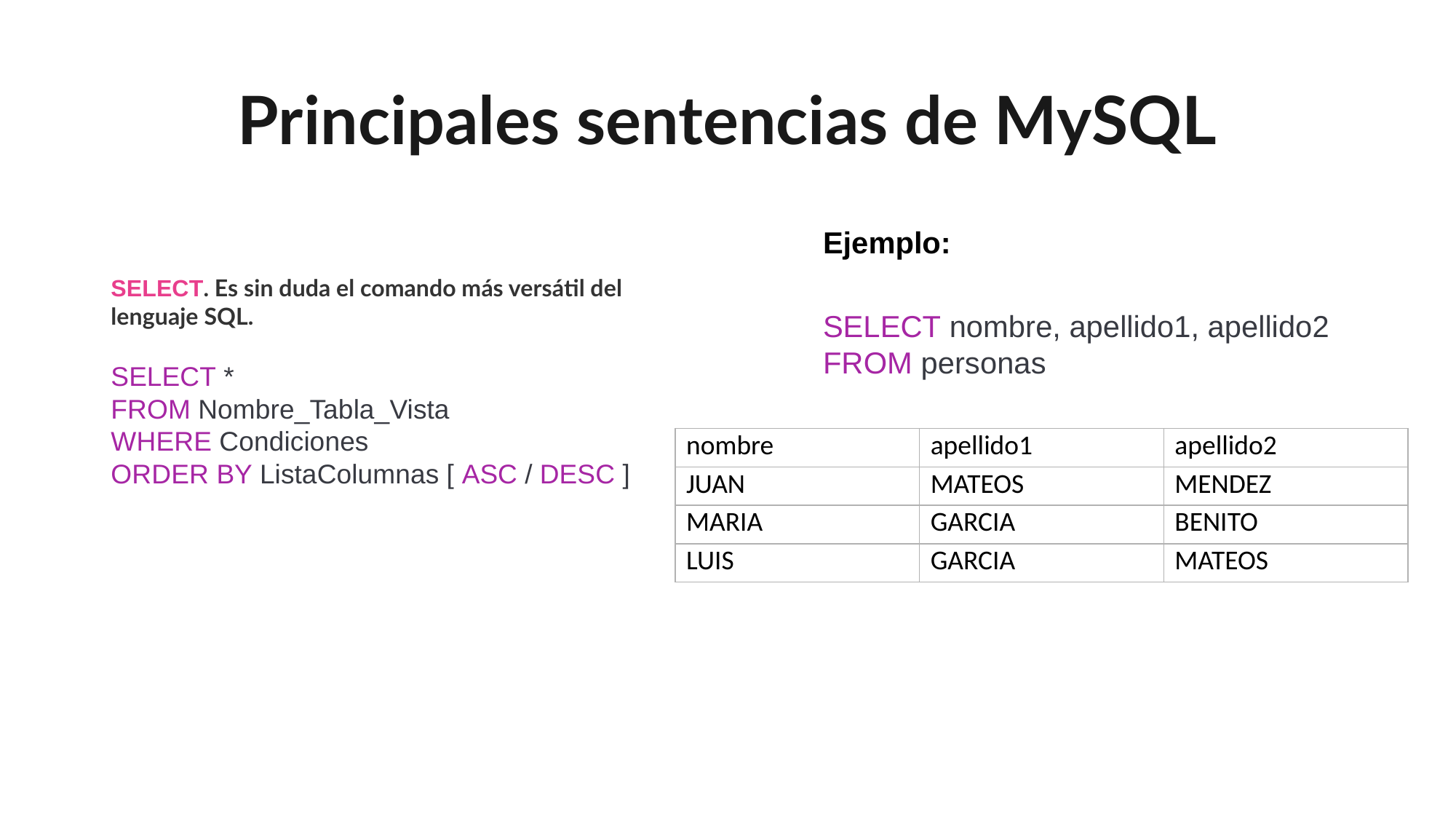

# Principales sentencias de MySQL
Ejemplo:
SELECT. Es sin duda el comando más versátil del lenguaje SQL.
SELECT nombre, apellido1, apellido2 FROM personas
SELECT *
FROM Nombre_Tabla_Vista
WHERE Condiciones
ORDER BY ListaColumnas [ ASC / DESC ]

| nombre | apellido1 | apellido2 |
| --- | --- | --- |
| JUAN | MATEOS | MENDEZ |
| MARIA | GARCIA | BENITO |
| LUIS | GARCIA | MATEOS |